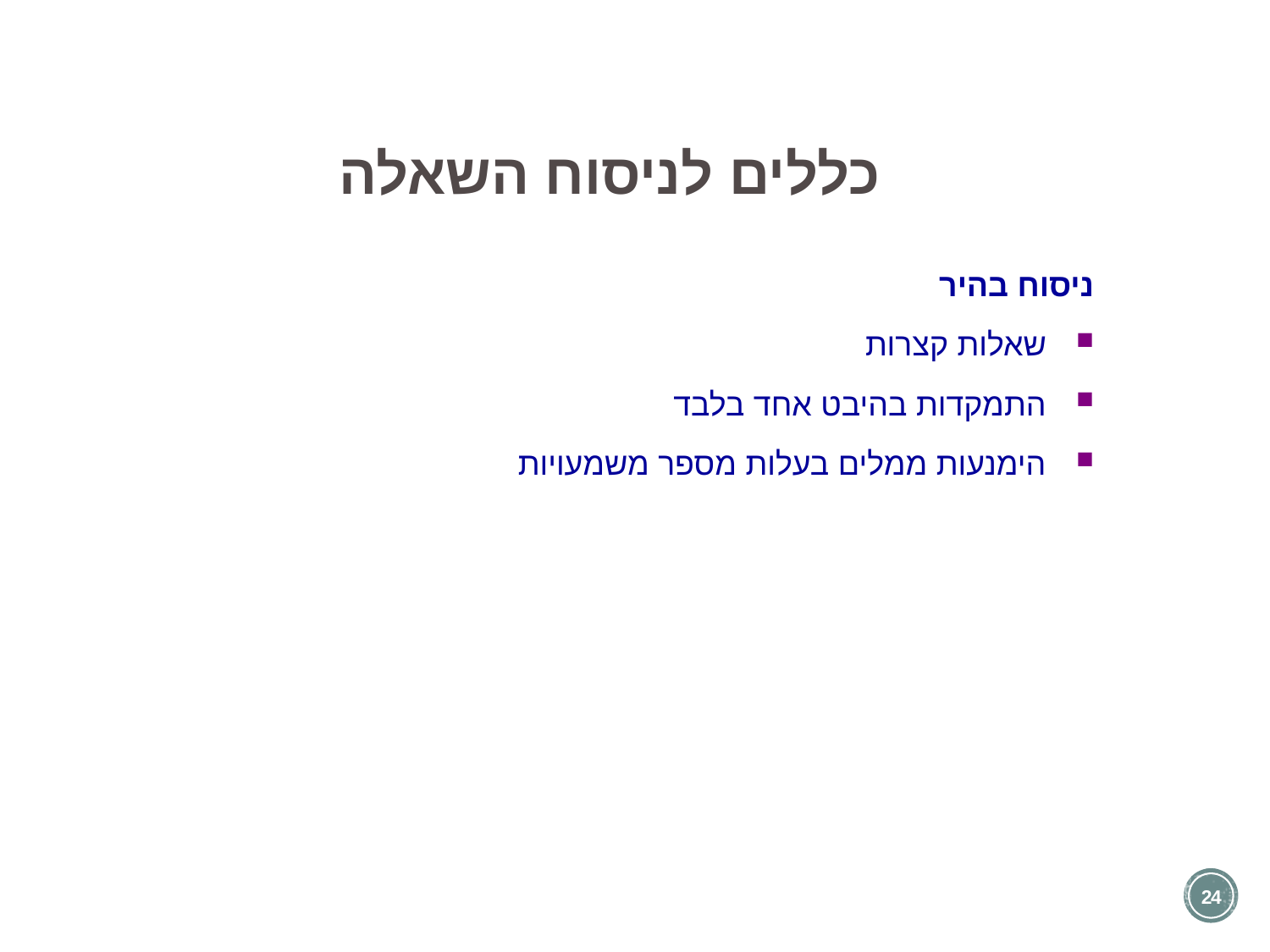

כללים לניסוח השאלה
ניסוח בהיר
שאלות קצרות
התמקדות בהיבט אחד בלבד
הימנעות ממלים בעלות מספר משמעויות

24